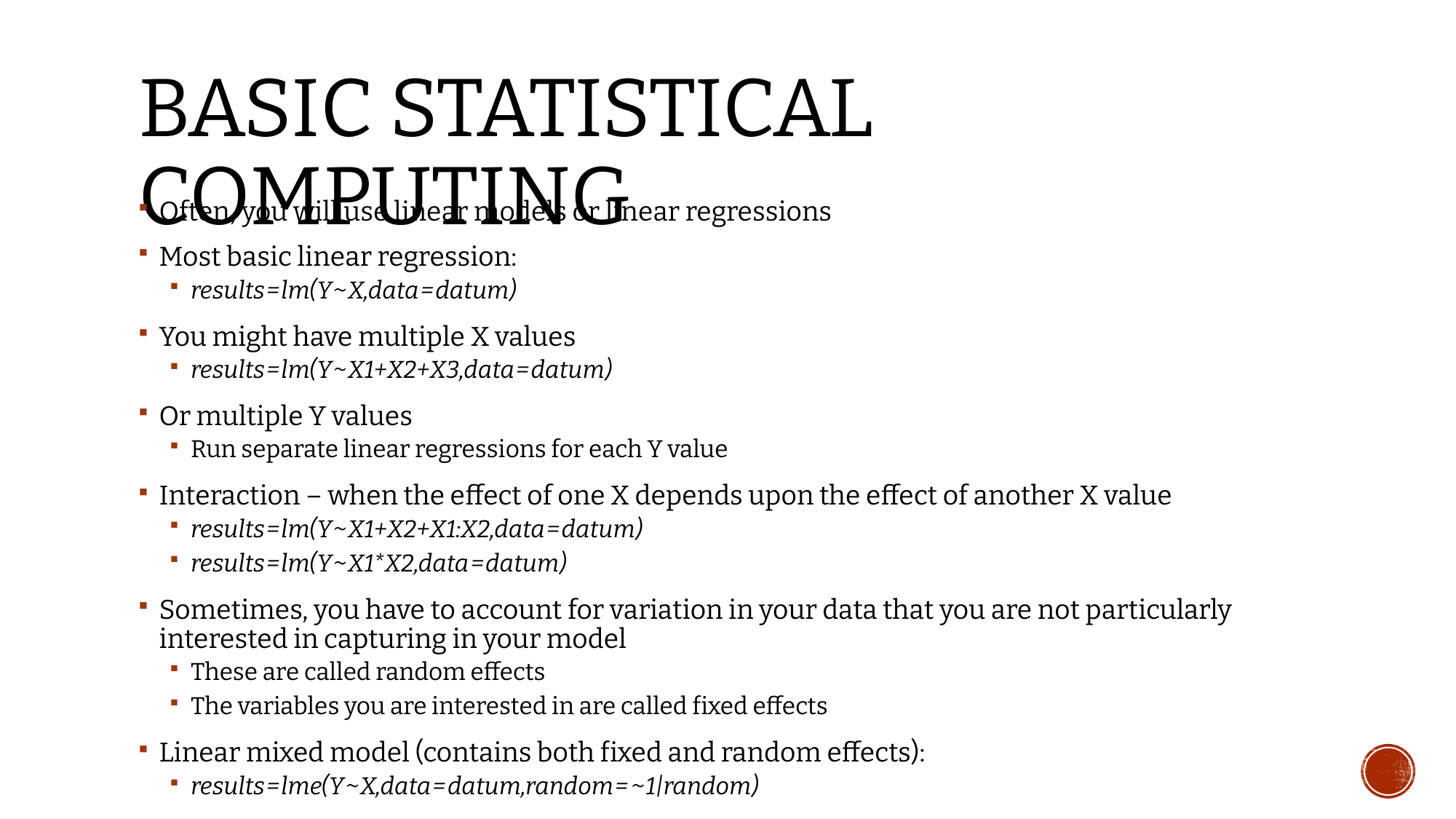

# Basic statistical computing
Often, you will use linear models or linear regressions
Most basic linear regression:
results=lm(Y~X,data=datum)
You might have multiple X values
results=lm(Y~X1+X2+X3,data=datum)
Or multiple Y values
Run separate linear regressions for each Y value
Interaction – when the effect of one X depends upon the effect of another X value
results=lm(Y~X1+X2+X1:X2,data=datum)
results=lm(Y~X1*X2,data=datum)
Sometimes, you have to account for variation in your data that you are not particularly interested in capturing in your model
These are called random effects
The variables you are interested in are called fixed effects
Linear mixed model (contains both fixed and random effects):
results=lme(Y~X,data=datum,random=~1|random)